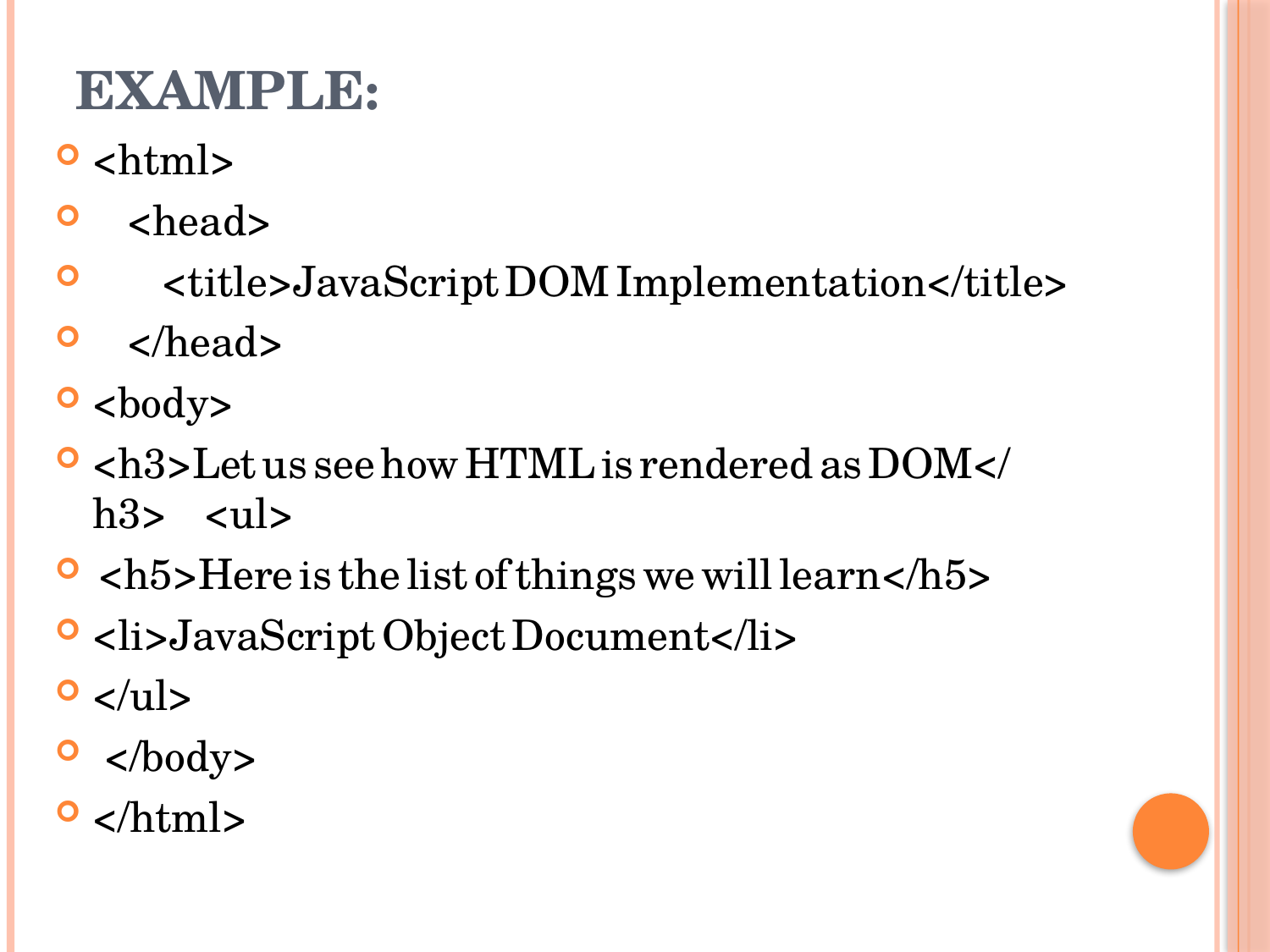

# Example:
<html>
   <head>
      <title>JavaScript DOM Implementation</title>
   </head>
<body>
<h3>Let us see how HTML is rendered as DOM</h3>     <ul>
 <h5>Here is the list of things we will learn</h5>
<li>JavaScript Object Document</li>
</ul>
 </body>
</html>